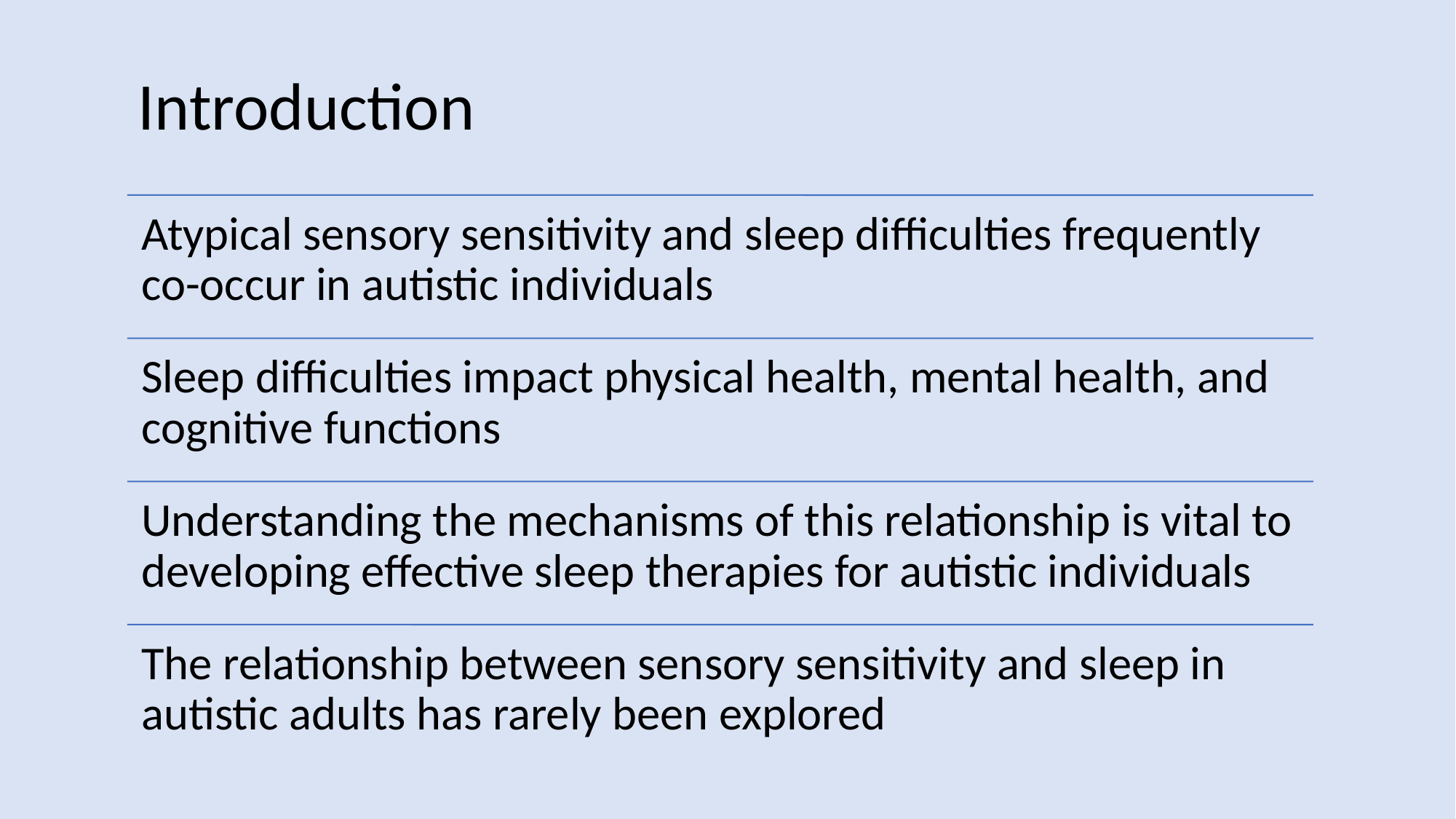

# Introduction
Atypical sensory sensitivity and sleep difficulties frequently co-occur in autistic individuals
Sleep difficulties impact physical health, mental health, and cognitive functions
Understanding the mechanisms of this relationship is vital to developing effective sleep therapies for autistic individuals
The relationship between sensory sensitivity and sleep in autistic adults has rarely been explored